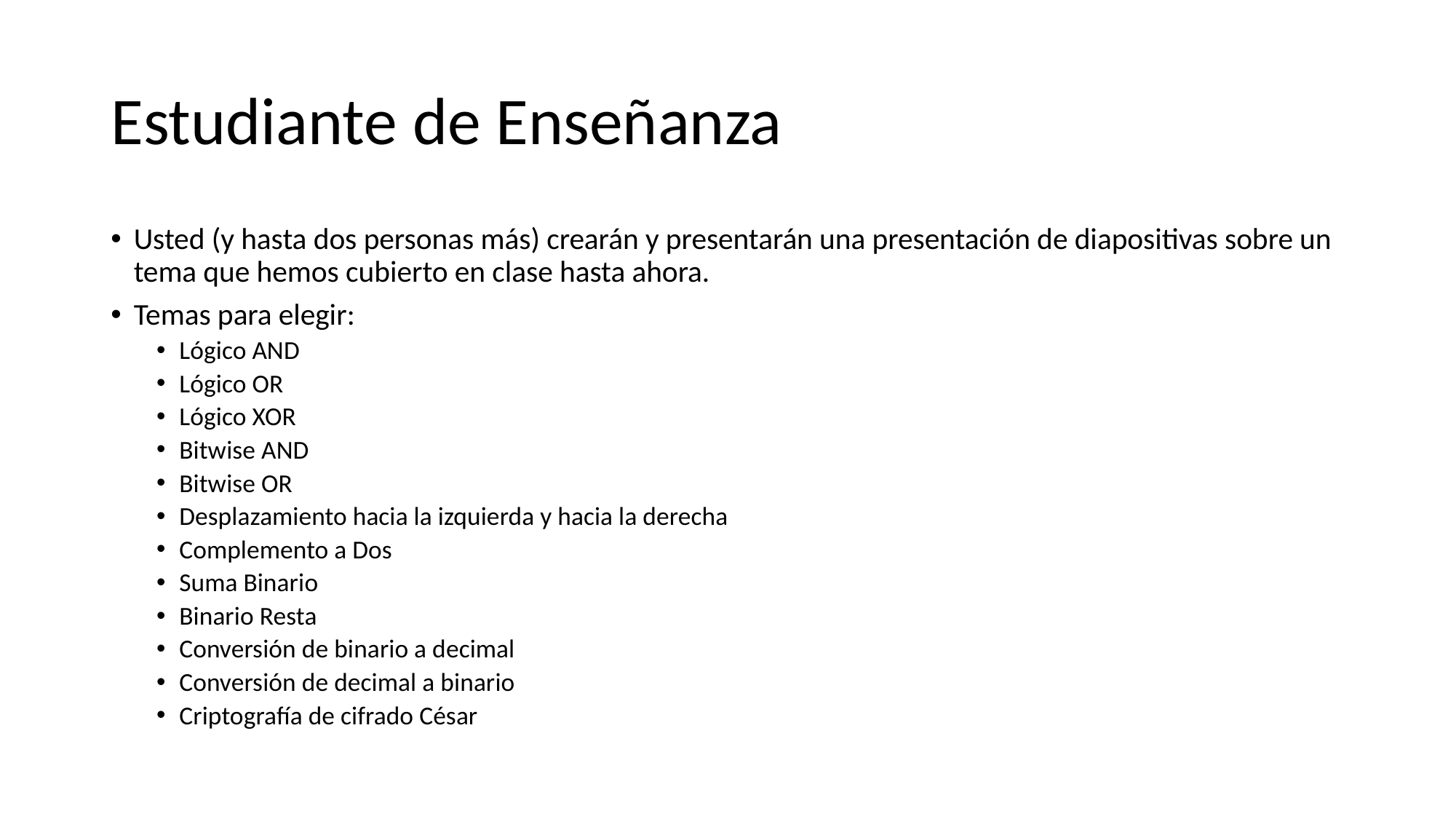

# Estudiante de Enseñanza
Usted (y hasta dos personas más) crearán y presentarán una presentación de diapositivas sobre un tema que hemos cubierto en clase hasta ahora.
Temas para elegir:
Lógico AND
Lógico OR
Lógico XOR
Bitwise AND
Bitwise OR
Desplazamiento hacia la izquierda y hacia la derecha
Complemento a Dos
Suma Binario
Binario Resta
Conversión de binario a decimal
Conversión de decimal a binario
Criptografía de cifrado César